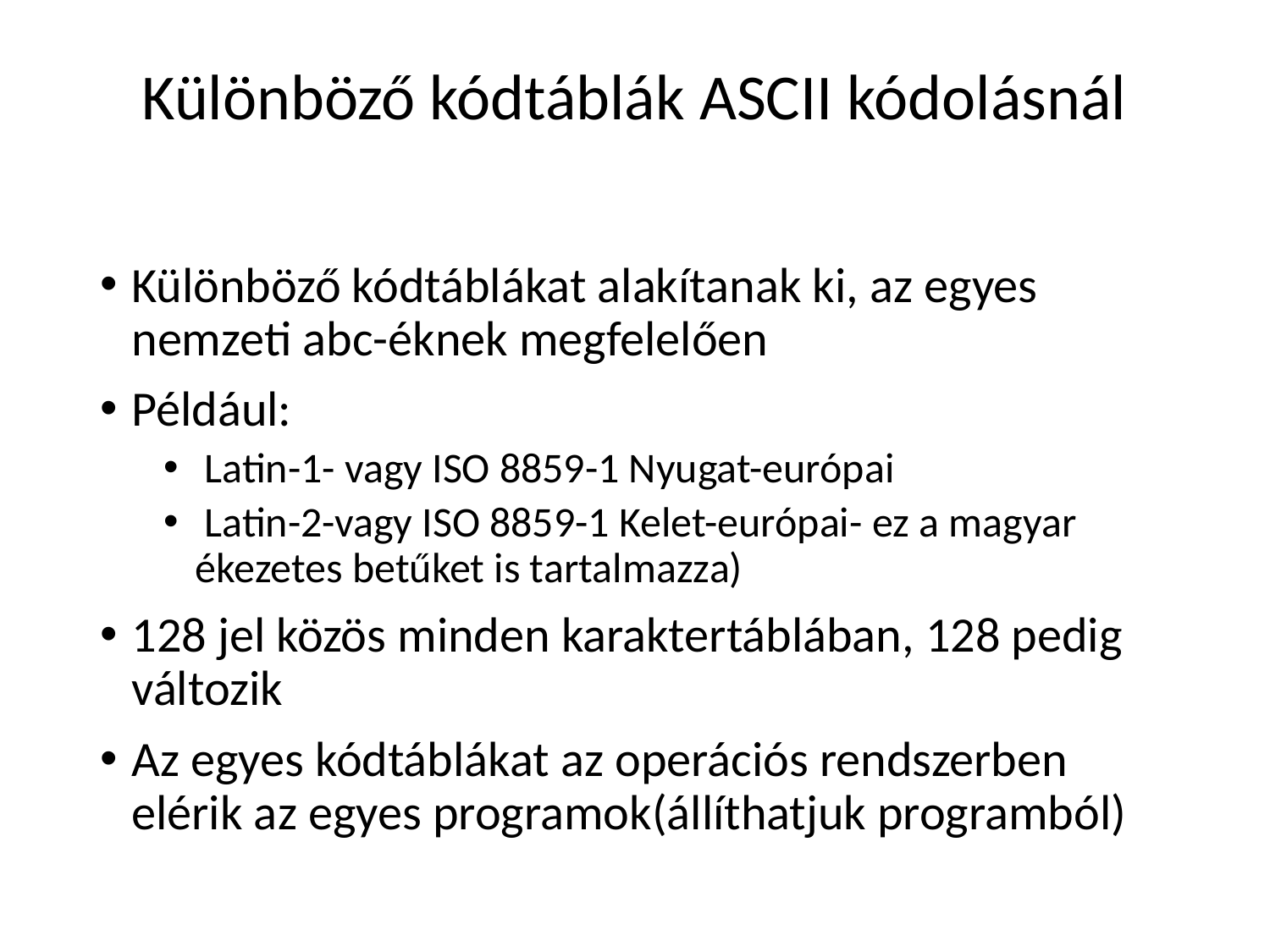

# Különböző kódtáblák ASCII kódolásnál
Különböző kódtáblákat alakítanak ki, az egyes nemzeti abc-éknek megfelelően
Például:
 Latin-1- vagy ISO 8859-1 Nyugat-európai
 Latin-2-vagy ISO 8859-1 Kelet-európai- ez a magyar ékezetes betűket is tartalmazza)
128 jel közös minden karaktertáblában, 128 pedig változik
Az egyes kódtáblákat az operációs rendszerben elérik az egyes programok(állíthatjuk programból)